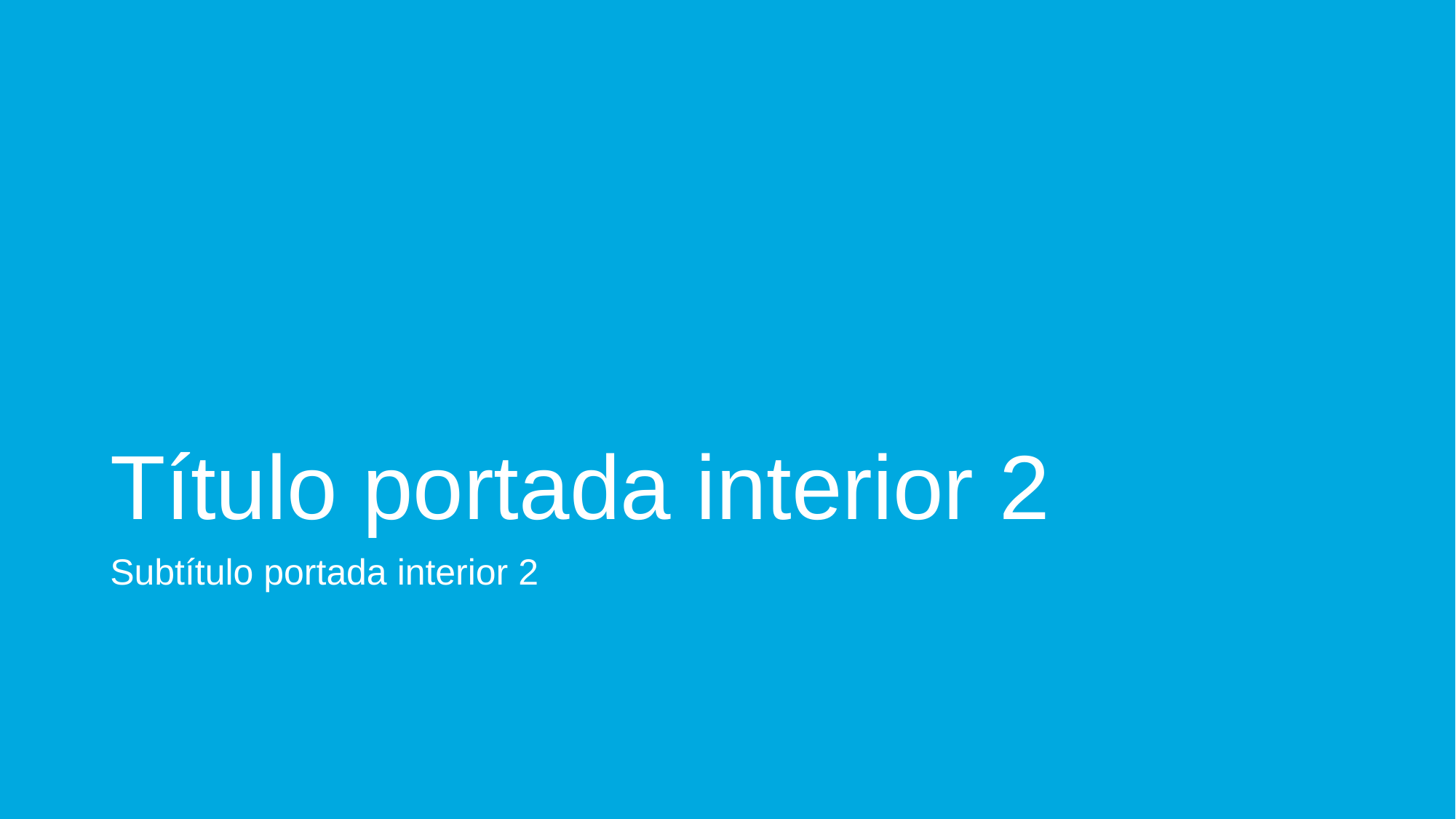

# Título portada interior 2
Subtítulo portada interior 2